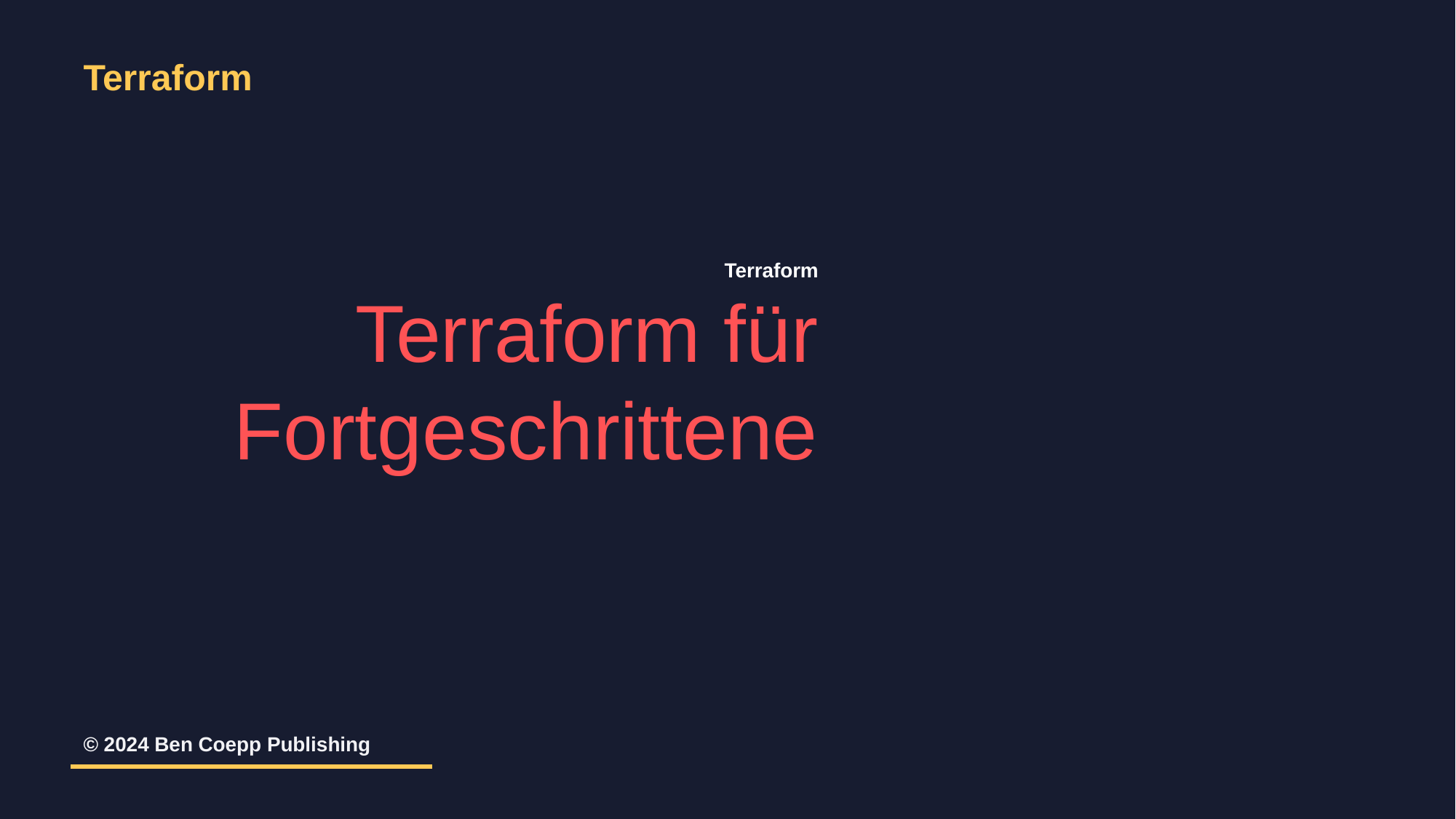

Terraform
Terraform
Terraform für Fortgeschrittene
© 2024 Ben Coepp Publishing